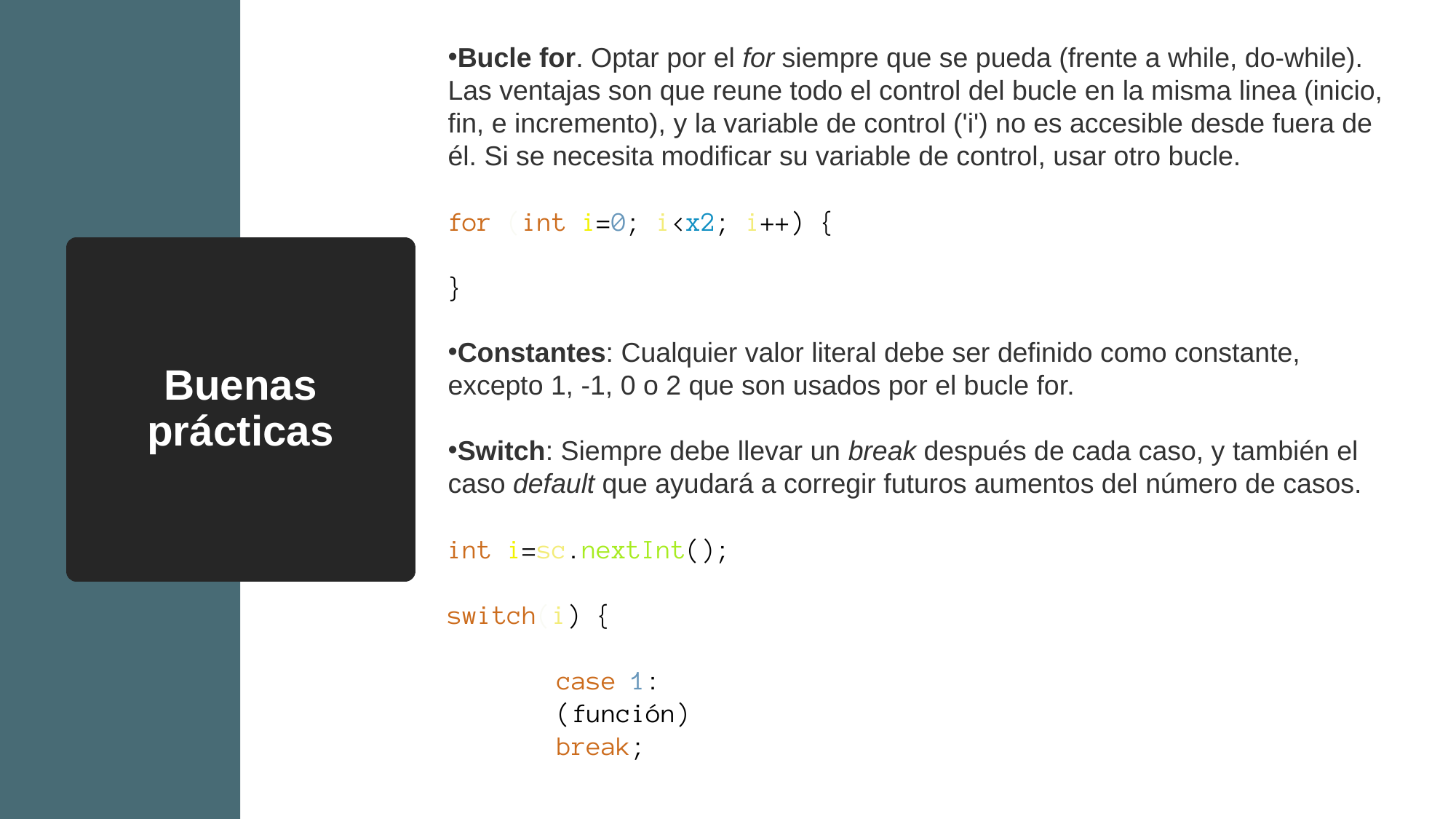

Bucle for. Optar por el for siempre que se pueda (frente a while, do-while). Las ventajas son que reune todo el control del bucle en la misma linea (inicio, fin, e incremento), y la variable de control ('i') no es accesible desde fuera de él. Si se necesita modificar su variable de control, usar otro bucle.

for (int i=0; i<x2; i++) {

}

Constantes: Cualquier valor literal debe ser definido como constante, excepto 1, -1, 0 o 2 que son usados por el bucle for.

Switch: Siempre debe llevar un break después de cada caso, y también el caso default que ayudará a corregir futuros aumentos del número de casos.

int i=sc.nextInt();

switch(i) {

	case 1:
	(función)
	break;
# Buenas prácticas